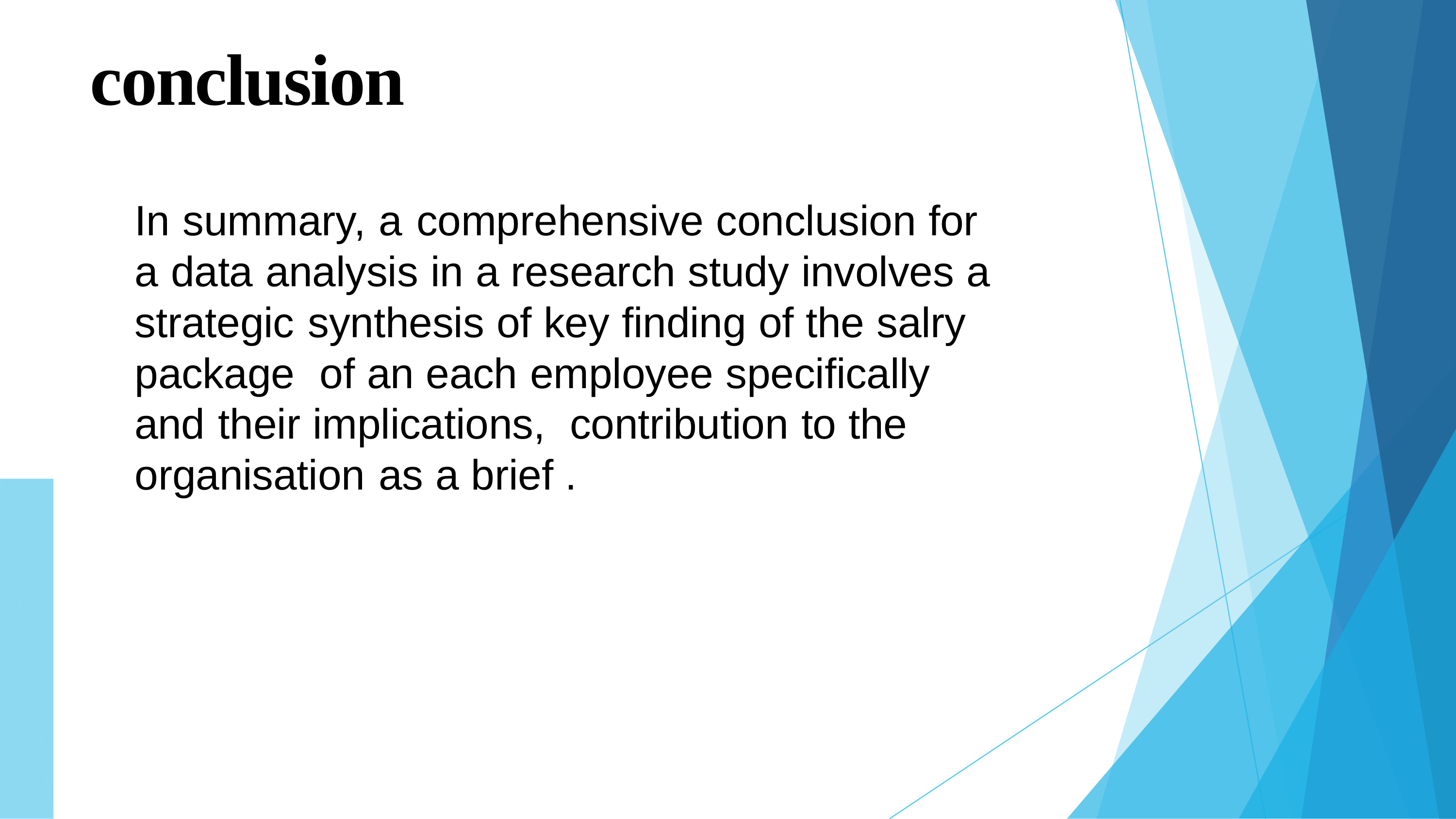

# conclusion
In		summary,		a	comprehensive	conclusion	for a	data	analysis		in	a	research	study	involves	a strategic	synthesis	of	key	finding	of		the	salry package			of	an		each	employee		specifically and	their		implications,	contribution	to	the organisation		as			a brief .